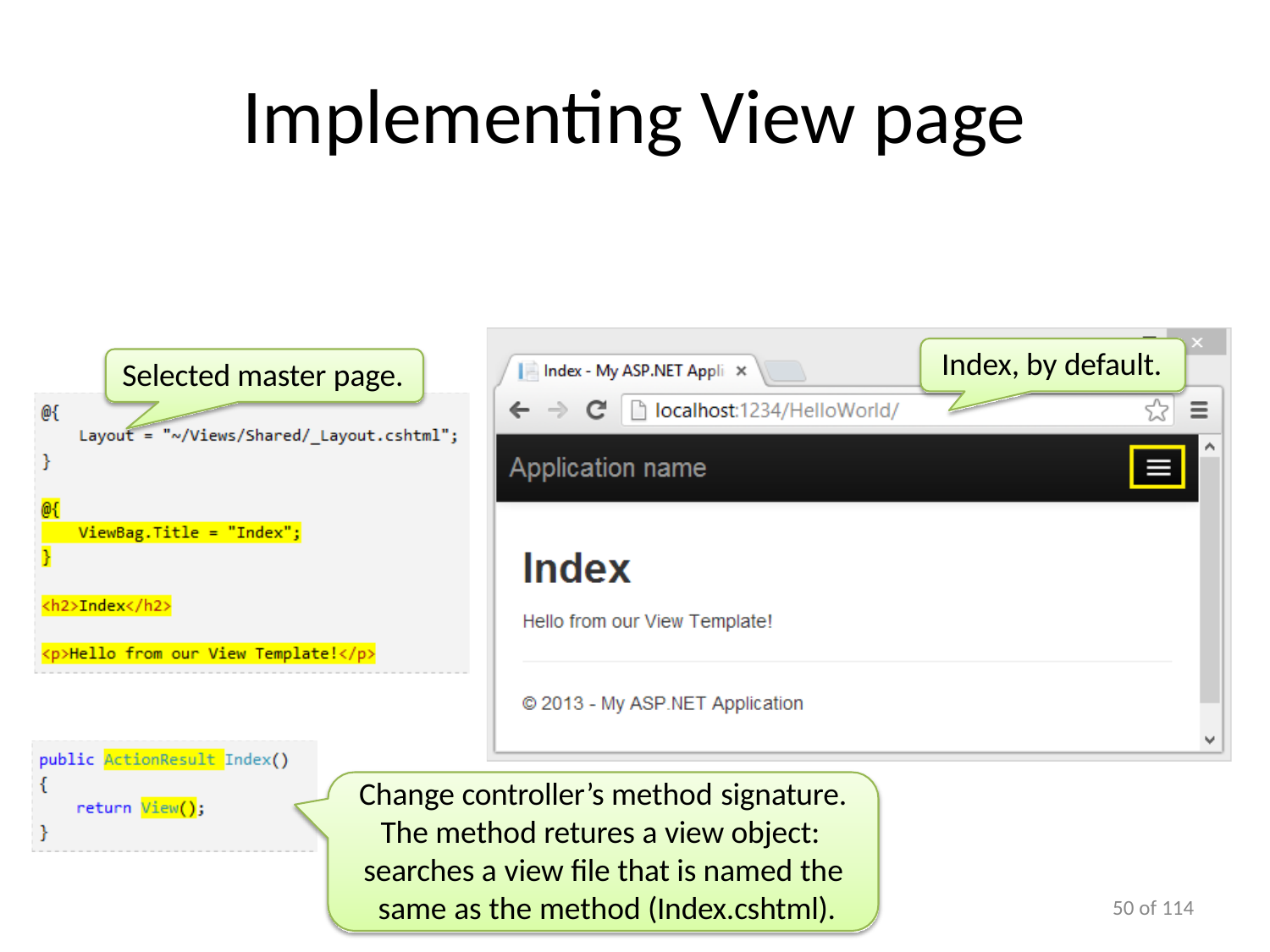

# Implementing View page

Index, by default.

Selected master page.

Change controller’s method signature.
The method retures a view object:  searches a view file that is named the  same as the method (Index.cshtml).

50 of 114